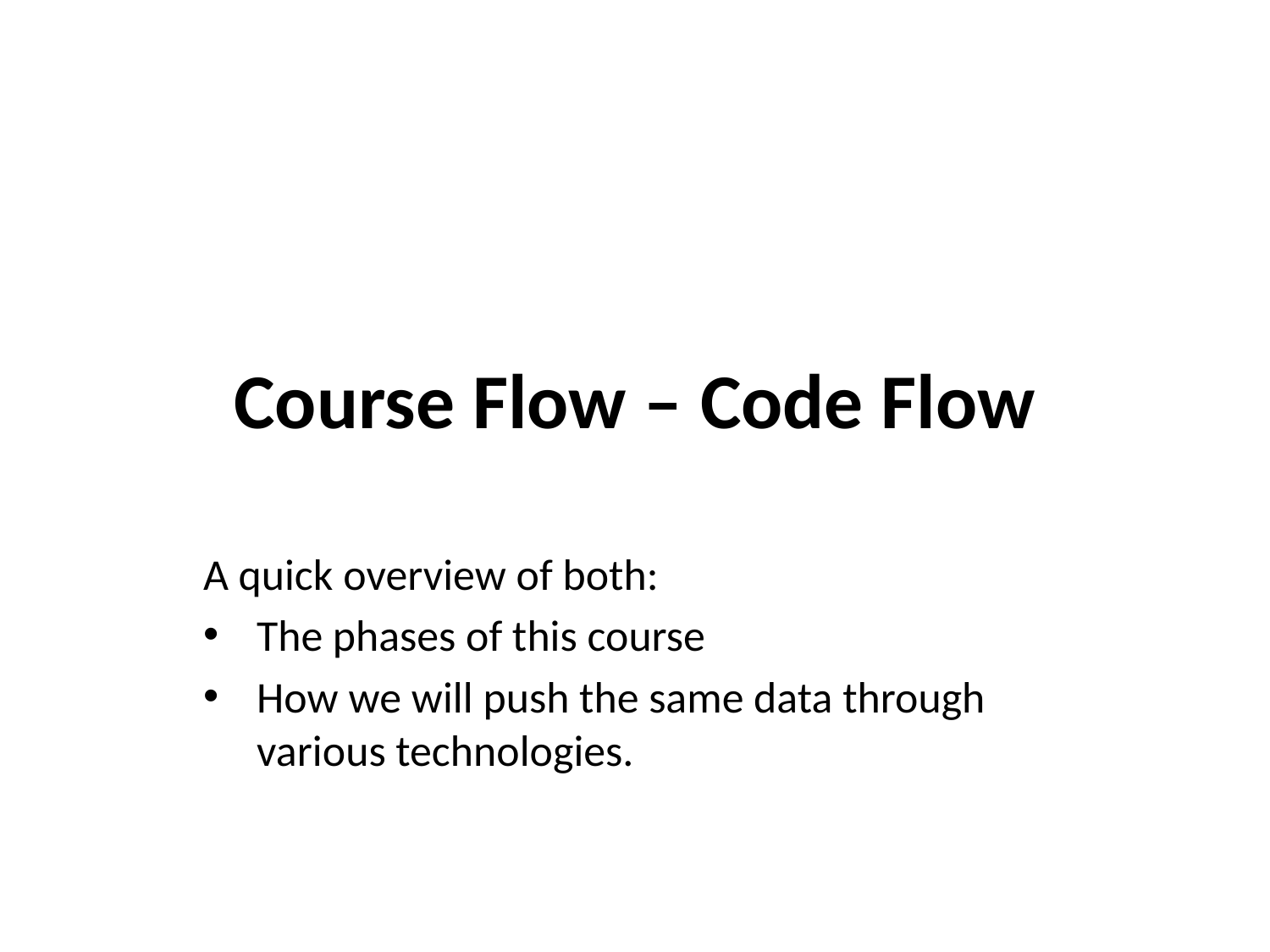

# Course Flow – Code Flow
A quick overview of both:
The phases of this course
How we will push the same data through various technologies.